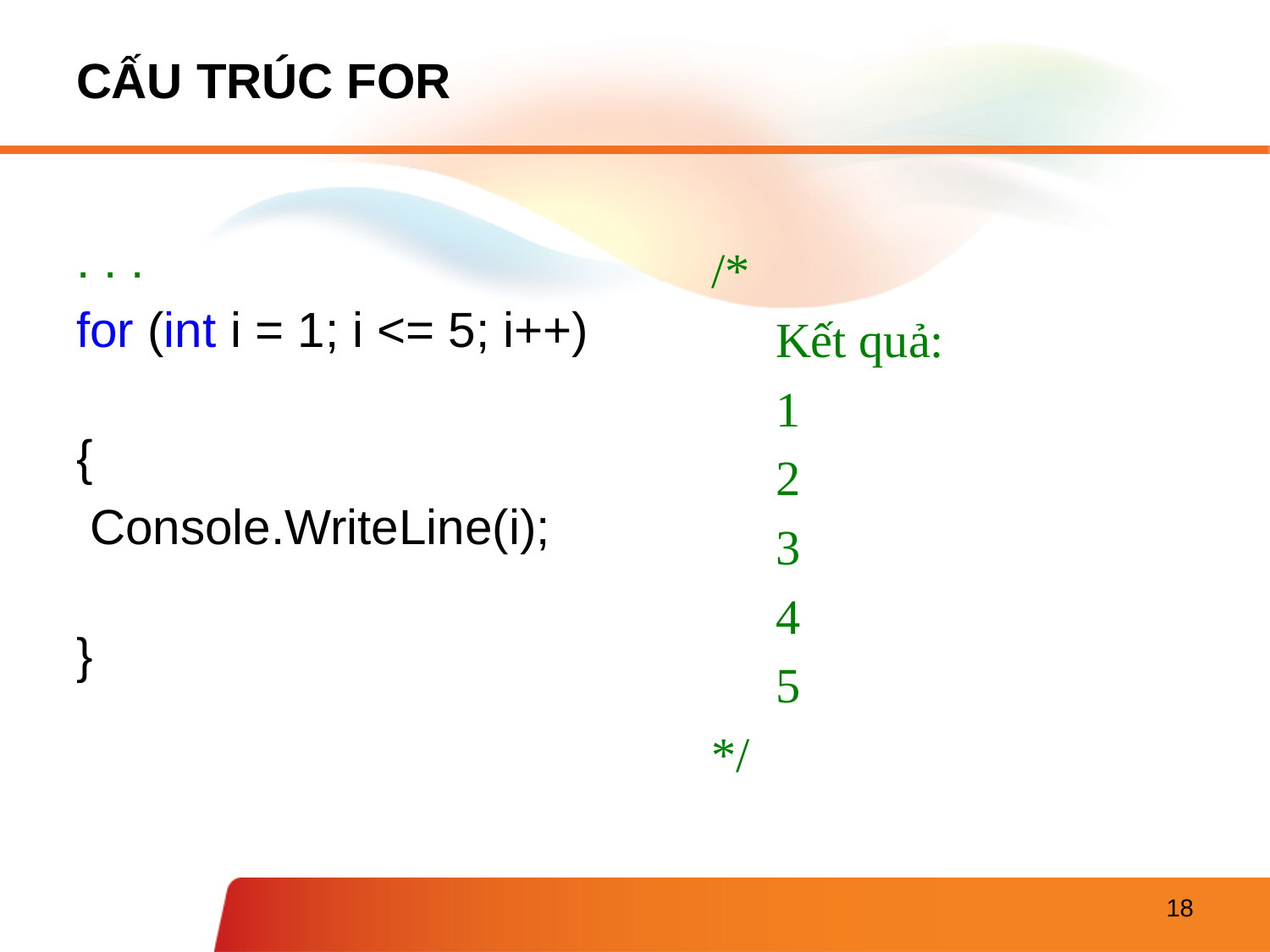

# CẤU TRÚC FOR
. . .
for (int i = 1; i <= 5; i++)
{
 Console.WriteLine(i);
}

/*
Kết quả:
1
2
3
4
5
*/

18